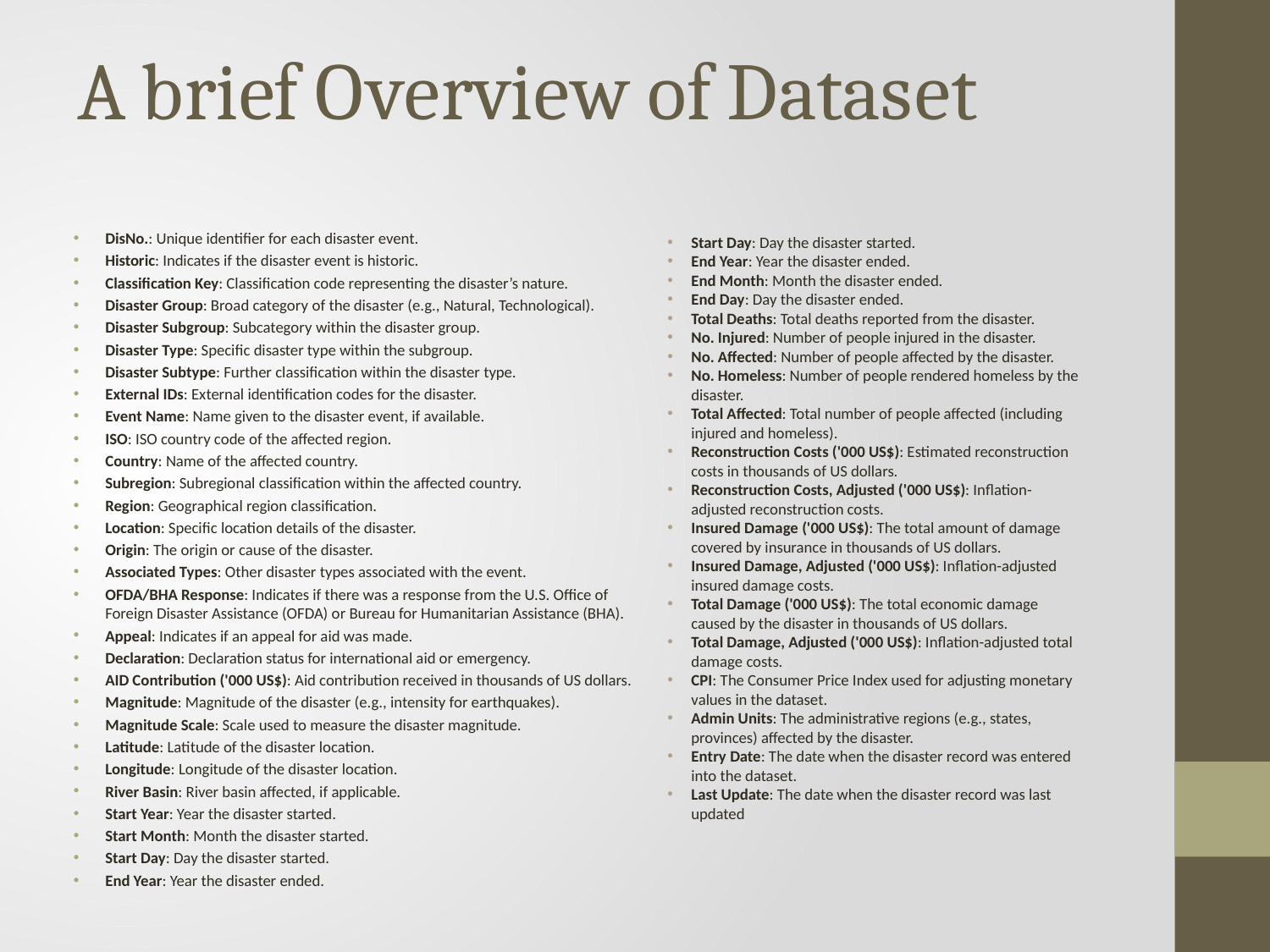

# A brief Overview of Dataset
DisNo.: Unique identifier for each disaster event.
Historic: Indicates if the disaster event is historic.
Classification Key: Classification code representing the disaster’s nature.
Disaster Group: Broad category of the disaster (e.g., Natural, Technological).
Disaster Subgroup: Subcategory within the disaster group.
Disaster Type: Specific disaster type within the subgroup.
Disaster Subtype: Further classification within the disaster type.
External IDs: External identification codes for the disaster.
Event Name: Name given to the disaster event, if available.
ISO: ISO country code of the affected region.
Country: Name of the affected country.
Subregion: Subregional classification within the affected country.
Region: Geographical region classification.
Location: Specific location details of the disaster.
Origin: The origin or cause of the disaster.
Associated Types: Other disaster types associated with the event.
OFDA/BHA Response: Indicates if there was a response from the U.S. Office of Foreign Disaster Assistance (OFDA) or Bureau for Humanitarian Assistance (BHA).
Appeal: Indicates if an appeal for aid was made.
Declaration: Declaration status for international aid or emergency.
AID Contribution ('000 US$): Aid contribution received in thousands of US dollars.
Magnitude: Magnitude of the disaster (e.g., intensity for earthquakes).
Magnitude Scale: Scale used to measure the disaster magnitude.
Latitude: Latitude of the disaster location.
Longitude: Longitude of the disaster location.
River Basin: River basin affected, if applicable.
Start Year: Year the disaster started.
Start Month: Month the disaster started.
Start Day: Day the disaster started.
End Year: Year the disaster ended.

Start Day: Day the disaster started.
End Year: Year the disaster ended.
End Month: Month the disaster ended.
End Day: Day the disaster ended.
Total Deaths: Total deaths reported from the disaster.
No. Injured: Number of people injured in the disaster.
No. Affected: Number of people affected by the disaster.
No. Homeless: Number of people rendered homeless by the disaster.
Total Affected: Total number of people affected (including injured and homeless).
Reconstruction Costs ('000 US$): Estimated reconstruction costs in thousands of US dollars.
Reconstruction Costs, Adjusted ('000 US$): Inflation-adjusted reconstruction costs.
Insured Damage ('000 US$): The total amount of damage covered by insurance in thousands of US dollars.
Insured Damage, Adjusted ('000 US$): Inflation-adjusted insured damage costs.
Total Damage ('000 US$): The total economic damage caused by the disaster in thousands of US dollars.
Total Damage, Adjusted ('000 US$): Inflation-adjusted total damage costs.
CPI: The Consumer Price Index used for adjusting monetary values in the dataset.
Admin Units: The administrative regions (e.g., states, provinces) affected by the disaster.
Entry Date: The date when the disaster record was entered into the dataset.
Last Update: The date when the disaster record was last updated